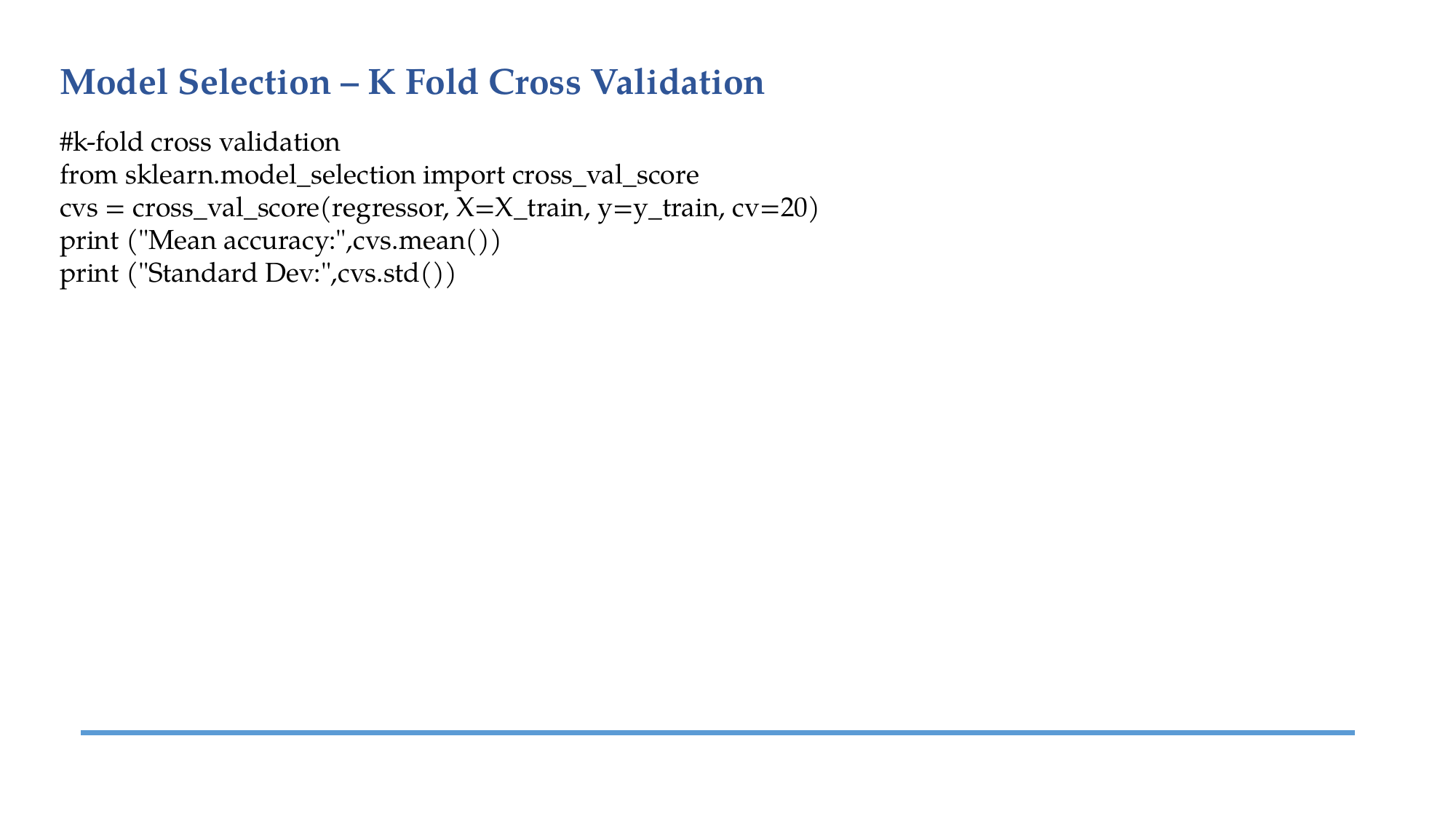

Model Selection – K Fold Cross Validation
#k-fold cross validation
from sklearn.model_selection import cross_val_score
cvs = cross_val_score(regressor, X=X_train, y=y_train, cv=20)
print ("Mean accuracy:",cvs.mean())
print ("Standard Dev:",cvs.std())